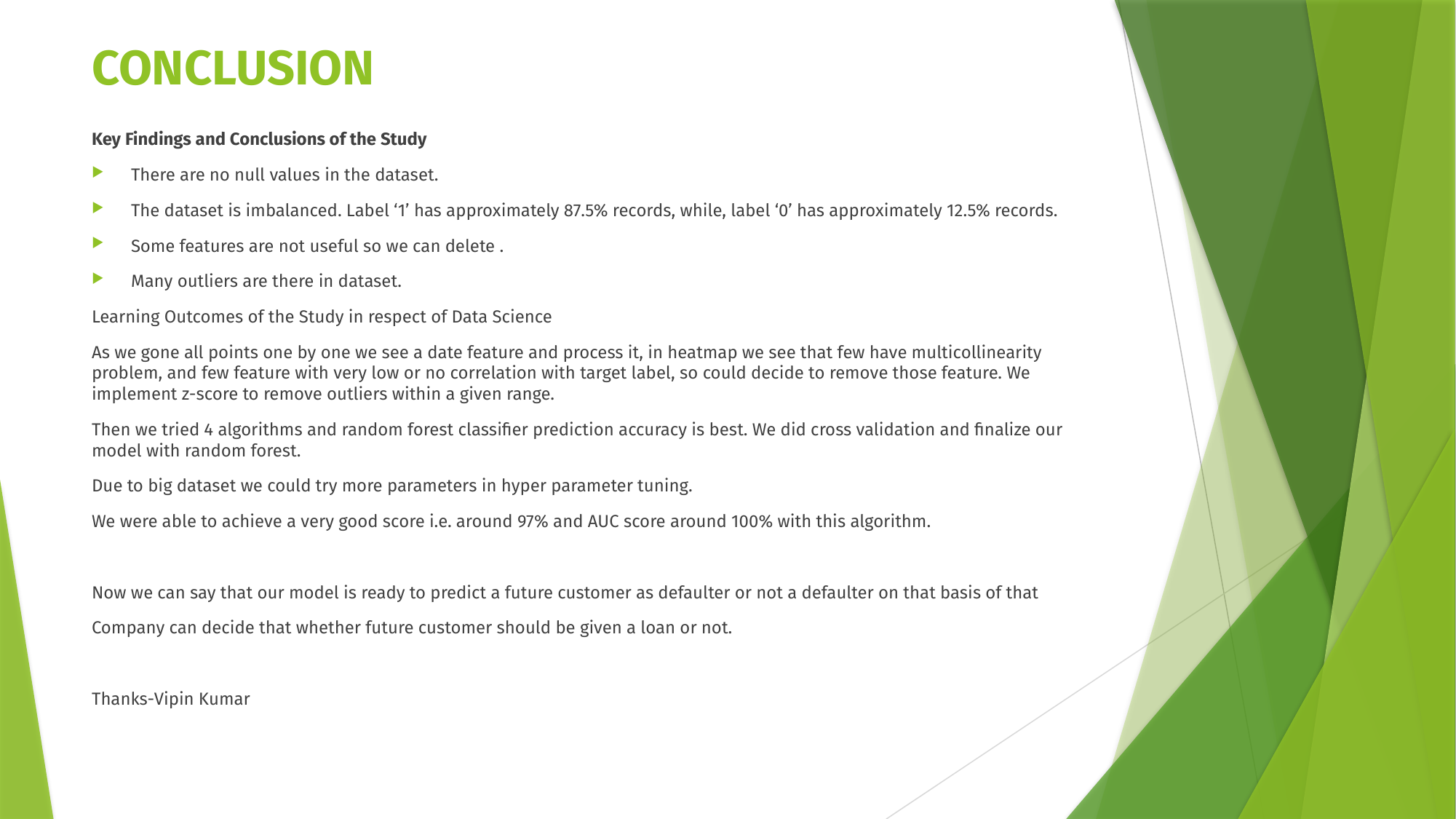

# CONCLUSION
Key Findings and Conclusions of the Study
There are no null values in the dataset.
The dataset is imbalanced. Label ‘1’ has approximately 87.5% records, while, label ‘0’ has approximately 12.5% records.
Some features are not useful so we can delete .
Many outliers are there in dataset.
Learning Outcomes of the Study in respect of Data Science
As we gone all points one by one we see a date feature and process it, in heatmap we see that few have multicollinearity problem, and few feature with very low or no correlation with target label, so could decide to remove those feature. We implement z-score to remove outliers within a given range.
Then we tried 4 algorithms and random forest classifier prediction accuracy is best. We did cross validation and finalize our model with random forest.
Due to big dataset we could try more parameters in hyper parameter tuning.
We were able to achieve a very good score i.e. around 97% and AUC score around 100% with this algorithm.

Now we can say that our model is ready to predict a future customer as defaulter or not a defaulter on that basis of that
Company can decide that whether future customer should be given a loan or not.

Thanks-Vipin Kumar